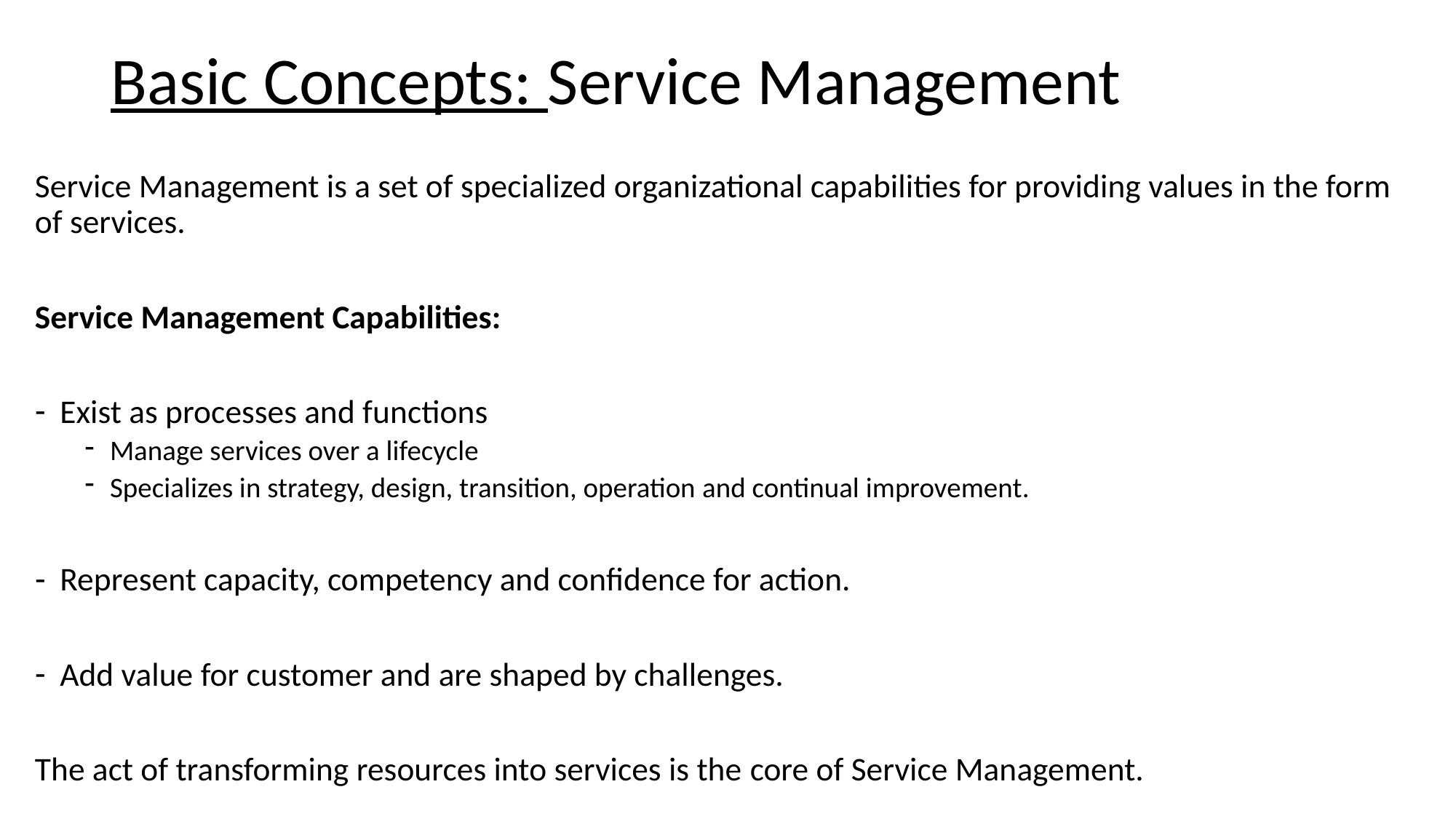

# Basic Concepts: Service Management
Service Management is a set of specialized organizational capabilities for providing values in the form of services.

Service Management Capabilities:

Exist as processes and functions
Manage services over a lifecycle
Specializes in strategy, design, transition, operation and continual improvement.

Represent capacity, competency and confidence for action.

Add value for customer and are shaped by challenges.

The act of transforming resources into services is the core of Service Management.